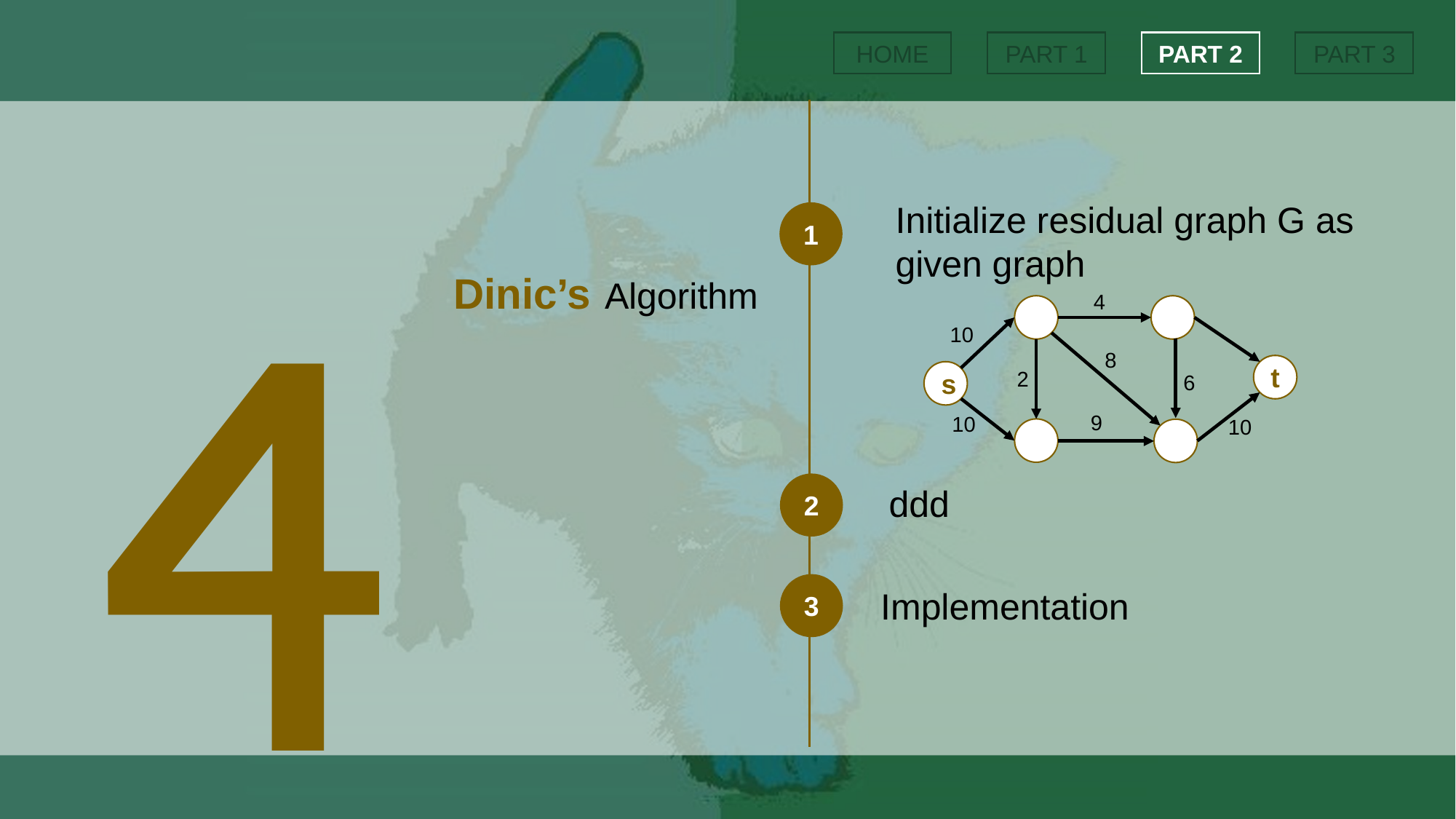

HOME
PART 2
PART 3
PART 1
Initialize residual graph G as given graph
1
4
Dinic’s Algorithm
4

t
s

10
8
2
6
9
10
10
2
ddd
3
Implementation